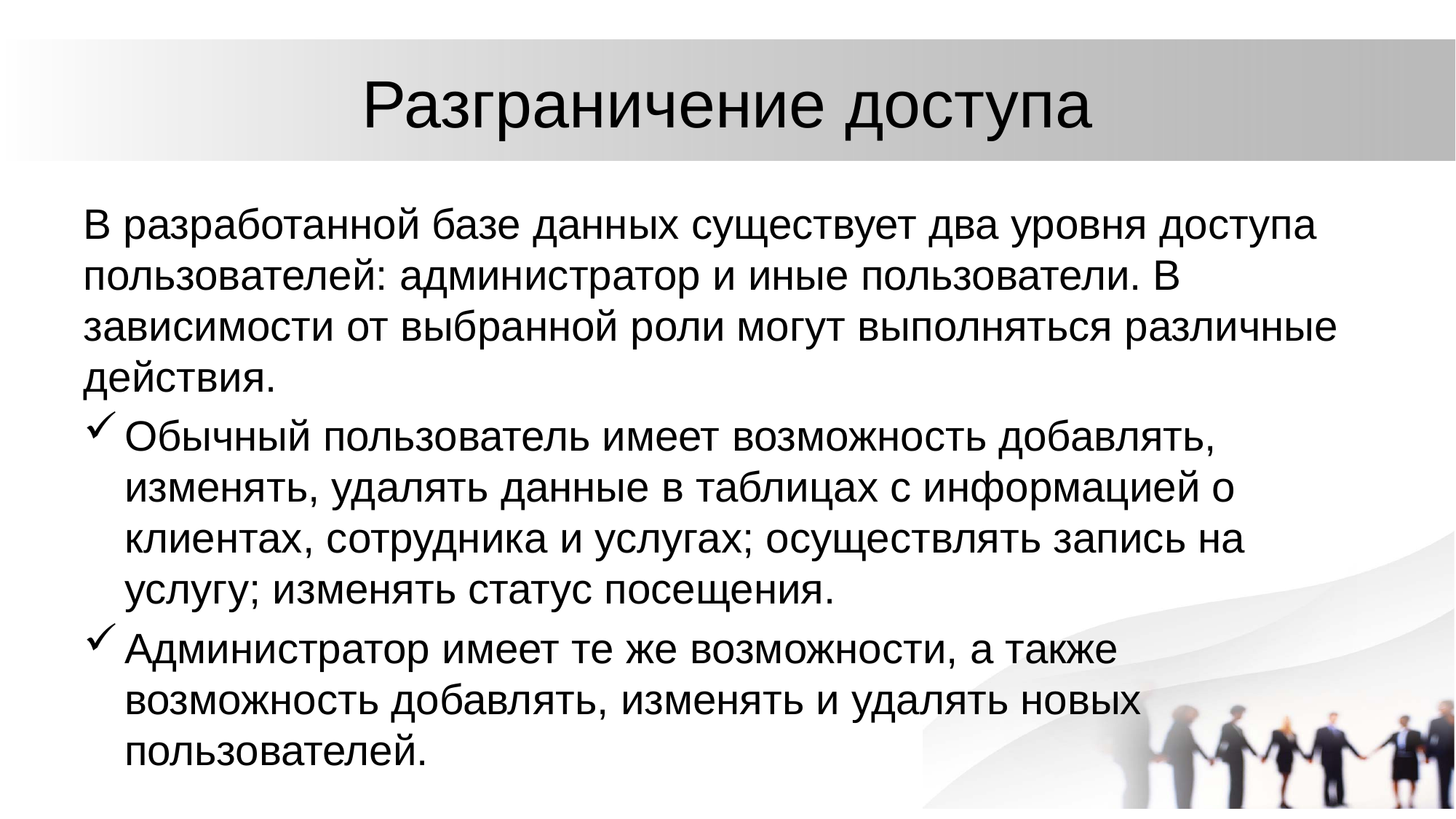

# Разграничение доступа
В разработанной базе данных существует два уровня доступа пользователей: администратор и иные пользователи. В зависимости от выбранной роли могут выполняться различные действия.
Обычный пользователь имеет возможность добавлять, изменять, удалять данные в таблицах с информацией о клиентах, сотрудника и услугах; осуществлять запись на услугу; изменять статус посещения.
Администратор имеет те же возможности, а также возможность добавлять, изменять и удалять новых пользователей.
9